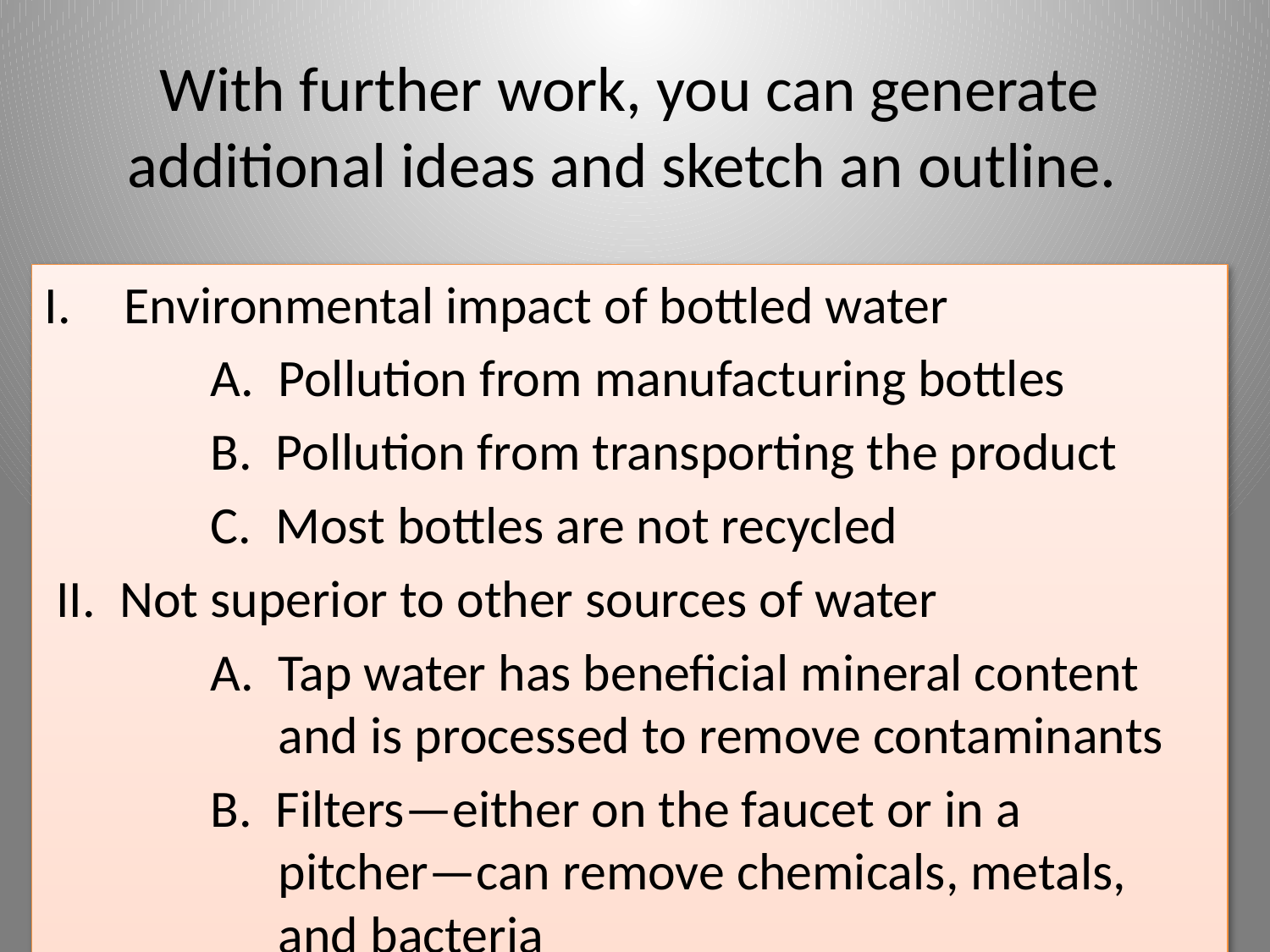

# With further work, you can generate additional ideas and sketch an outline.
Environmental impact of bottled water
              A.  Pollution from manufacturing bottles
              B.  Pollution from transporting the product
              C.  Most bottles are not recycled
 II.  Not superior to other sources of water
              A.  Tap water has beneficial mineral content
             and is processed to remove contaminants
              B.  Filters—either on the faucet or in a
             pitcher—can remove chemicals, metals,
             and bacteria